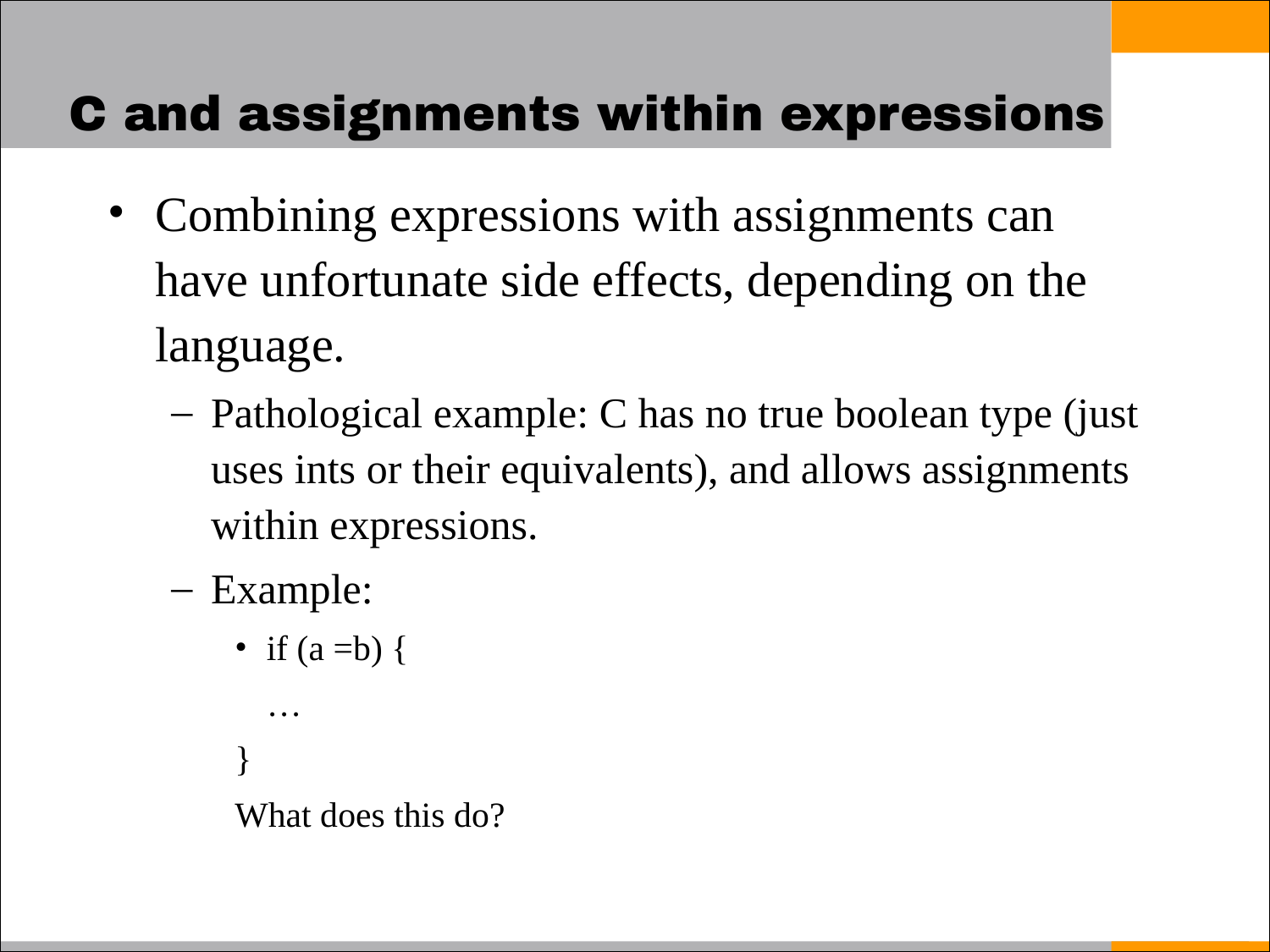

# C and assignments within expressions
Combining expressions with assignments can have unfortunate side effects, depending on the language.
Pathological example: C has no true boolean type (just uses ints or their equivalents), and allows assignments within expressions.
Example:
if (a =b) {
	…
}
What does this do?